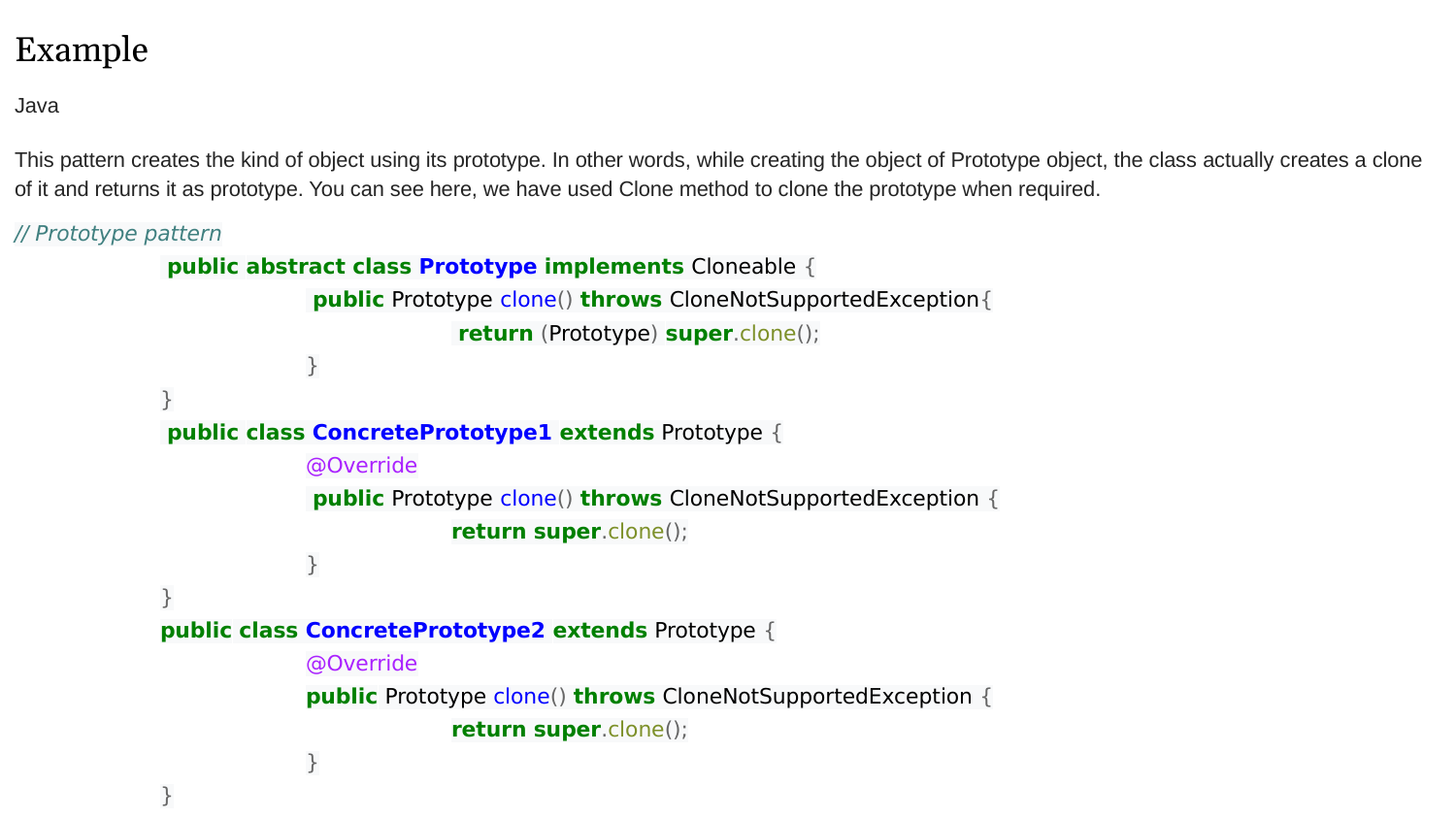

Example
Java
This pattern creates the kind of object using its prototype. In other words, while creating the object of Prototype object, the class actually creates a clone of it and returns it as prototype. You can see here, we have used Clone method to clone the prototype when required.
// Prototype pattern
	 public abstract class Prototype implements Cloneable {
		 public Prototype clone() throws CloneNotSupportedException{
			 return (Prototype) super.clone();
		}
	}
	 public class ConcretePrototype1 extends Prototype {
		@Override
		 public Prototype clone() throws CloneNotSupportedException {
			return super.clone();
		}
	}
	public class ConcretePrototype2 extends Prototype {
		@Override
		public Prototype clone() throws CloneNotSupportedException {
			return super.clone();
		}
	}